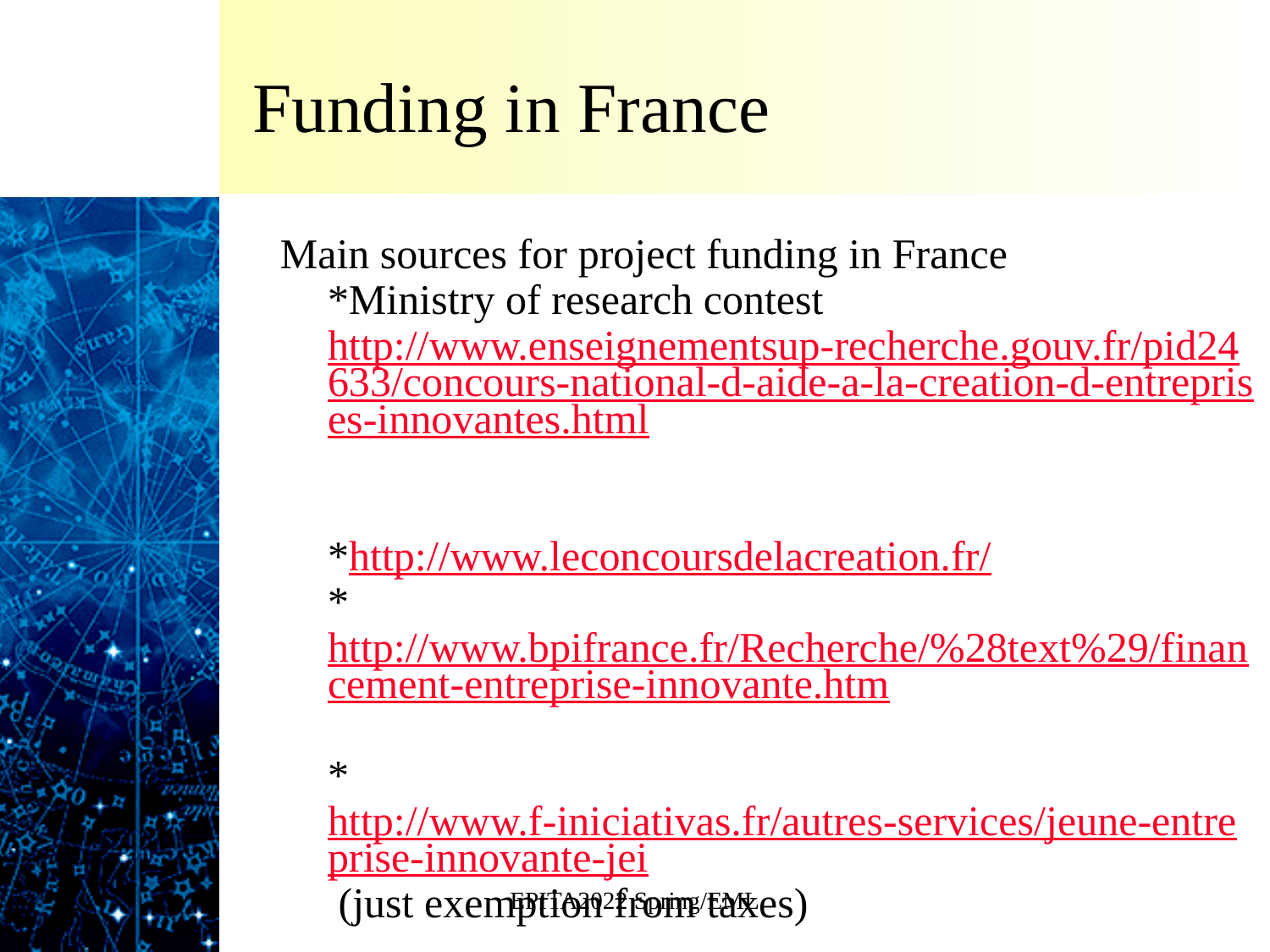

# Funding in France
Main sources for project funding in France
*Ministry of research contest http://www.enseignementsup-recherche.gouv.fr/pid24633/concours-national-d-aide-a-la-creation-d-entreprises-innovantes.html
*http://www.leconcoursdelacreation.fr/
*http://www.bpifrance.fr/Recherche/%28text%29/financement-entreprise-innovante.htm
*http://www.f-iniciativas.fr/autres-services/jeune-entreprise-innovante-jei (just exemption from taxes)
EPITA2022 Spring/EML